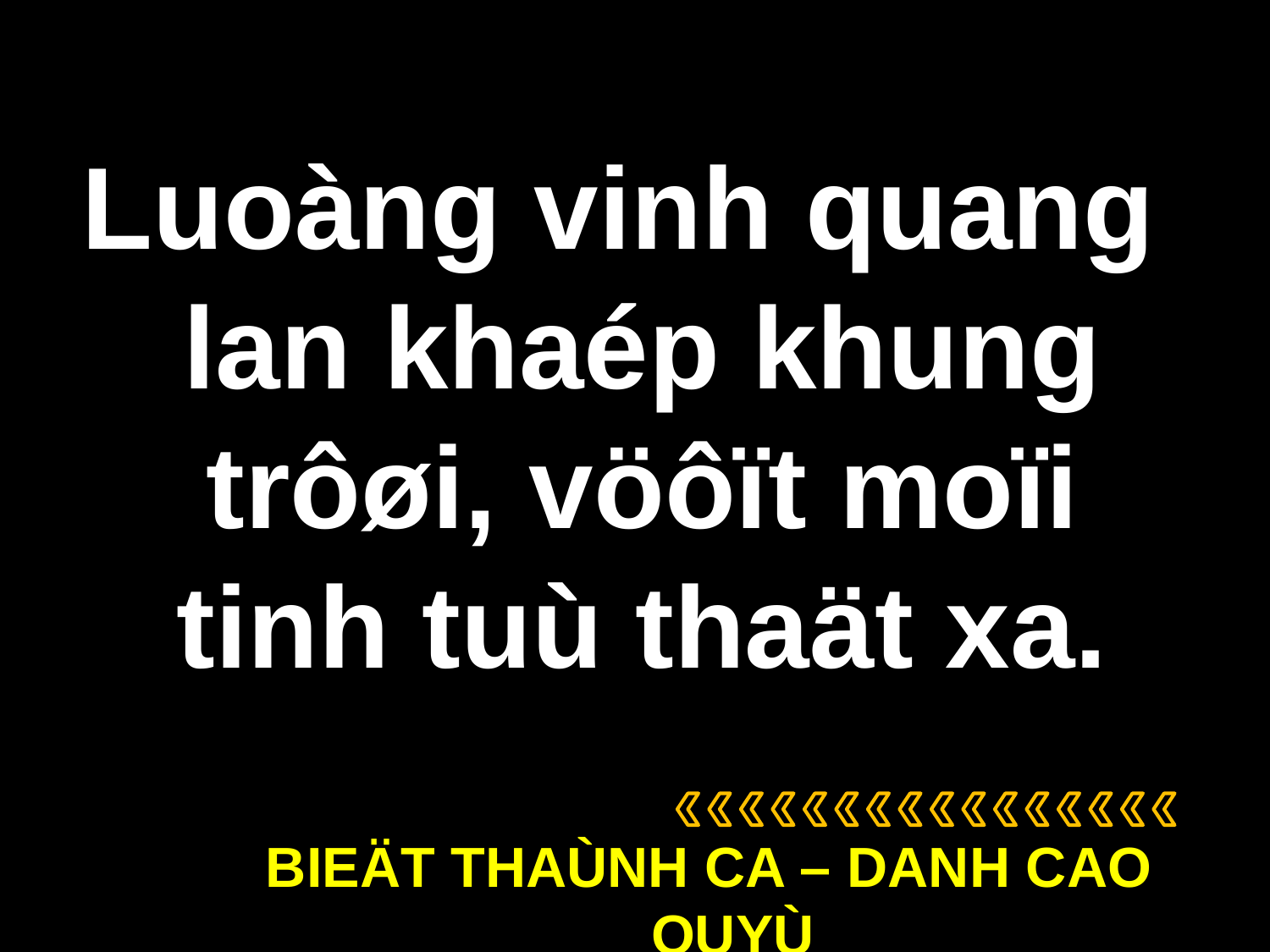

Luoàng vinh quang
lan khaép khung
trôøi, vöôït moïi
tinh tuù thaät xa.